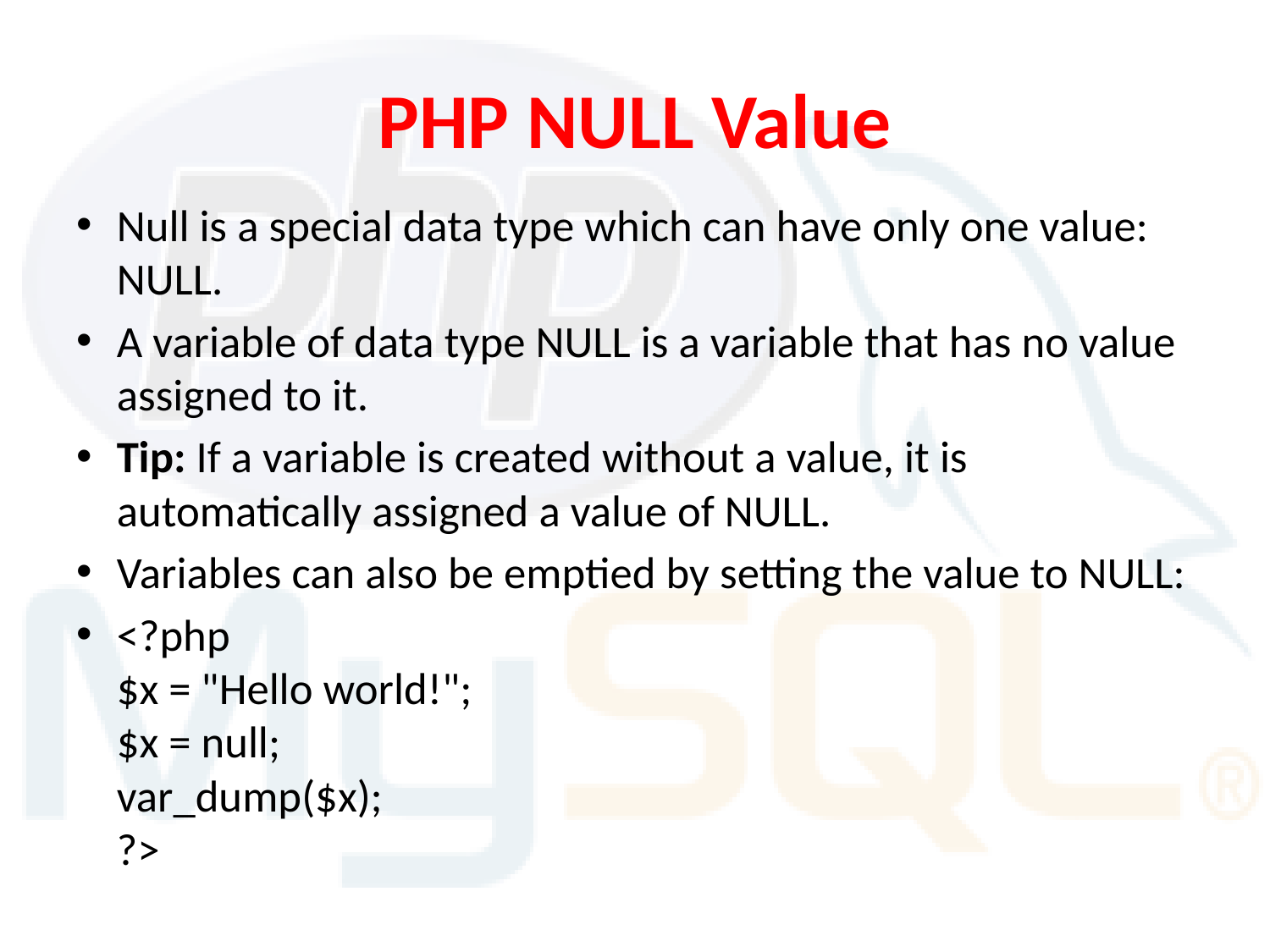

# PHP NULL Value
Null is a special data type which can have only one value: NULL.
A variable of data type NULL is a variable that has no value assigned to it.
Tip: If a variable is created without a value, it is automatically assigned a value of NULL.
Variables can also be emptied by setting the value to NULL:
<?php
$x = "Hello world!";
$x = null;
var_dump($x);
?>